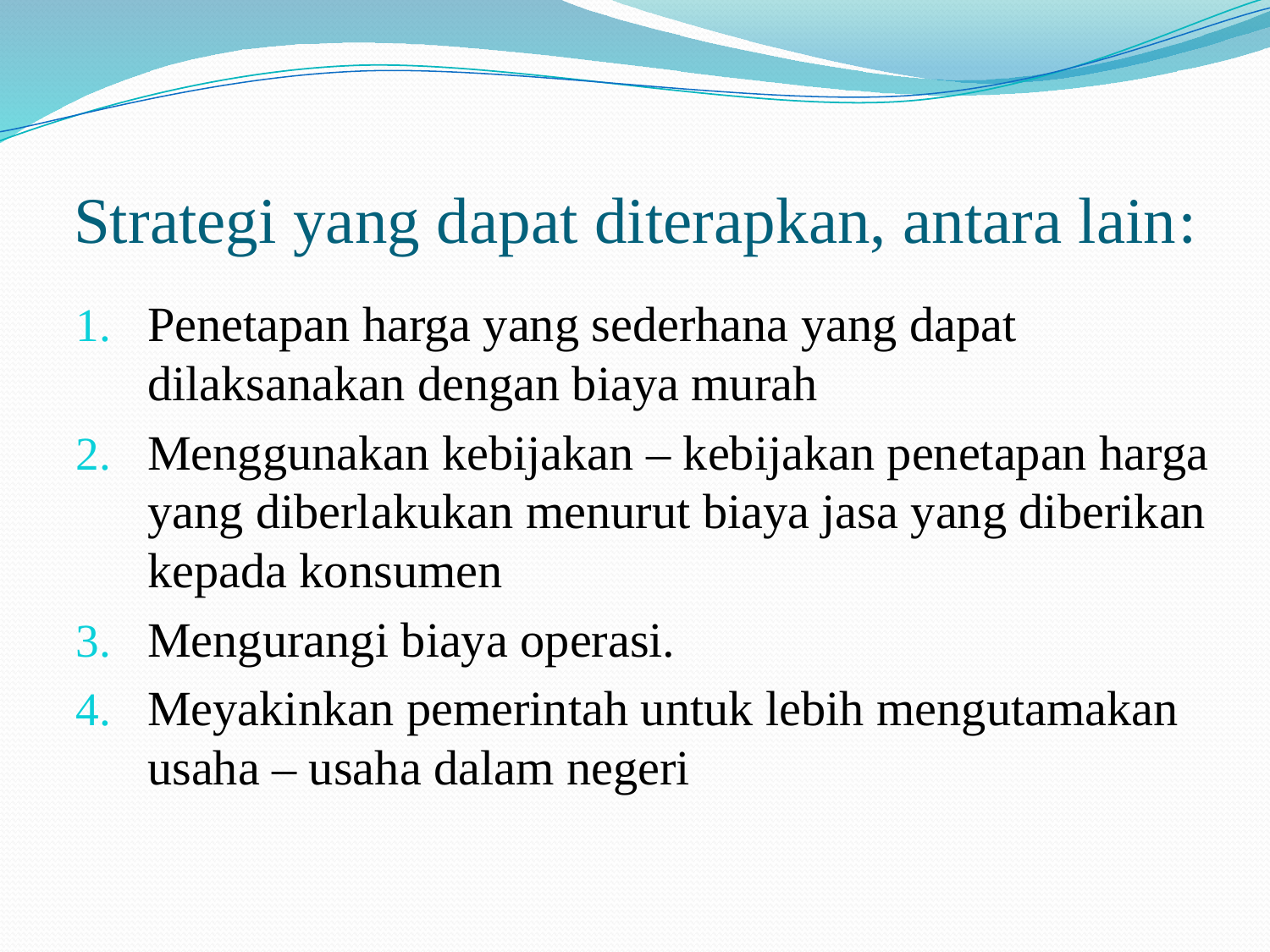

# Strategi yang dapat diterapkan, antara lain:
Penetapan harga yang sederhana yang dapat dilaksanakan dengan biaya murah
Menggunakan kebijakan – kebijakan penetapan harga yang diberlakukan menurut biaya jasa yang diberikan kepada konsumen
Mengurangi biaya operasi.
Meyakinkan pemerintah untuk lebih mengutamakan usaha – usaha dalam negeri